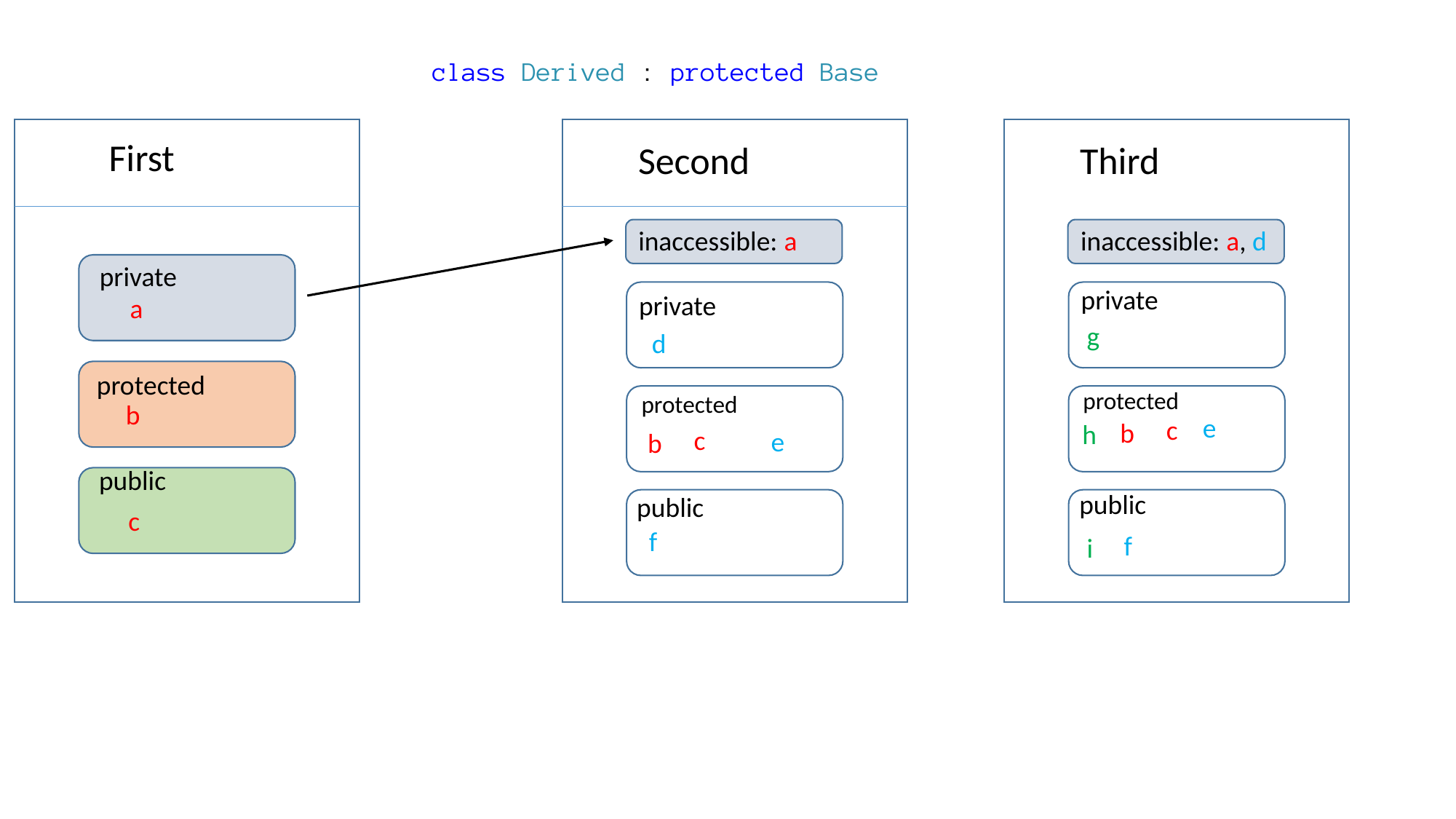

class Derived : protected Base

First
Second
Third
inaccessible: a
inaccessible: a, d

private

private

private
a
g
d

protected
protected
protected

b
e
c
b
h
c
e
b
public

public
public

c
f
f
i